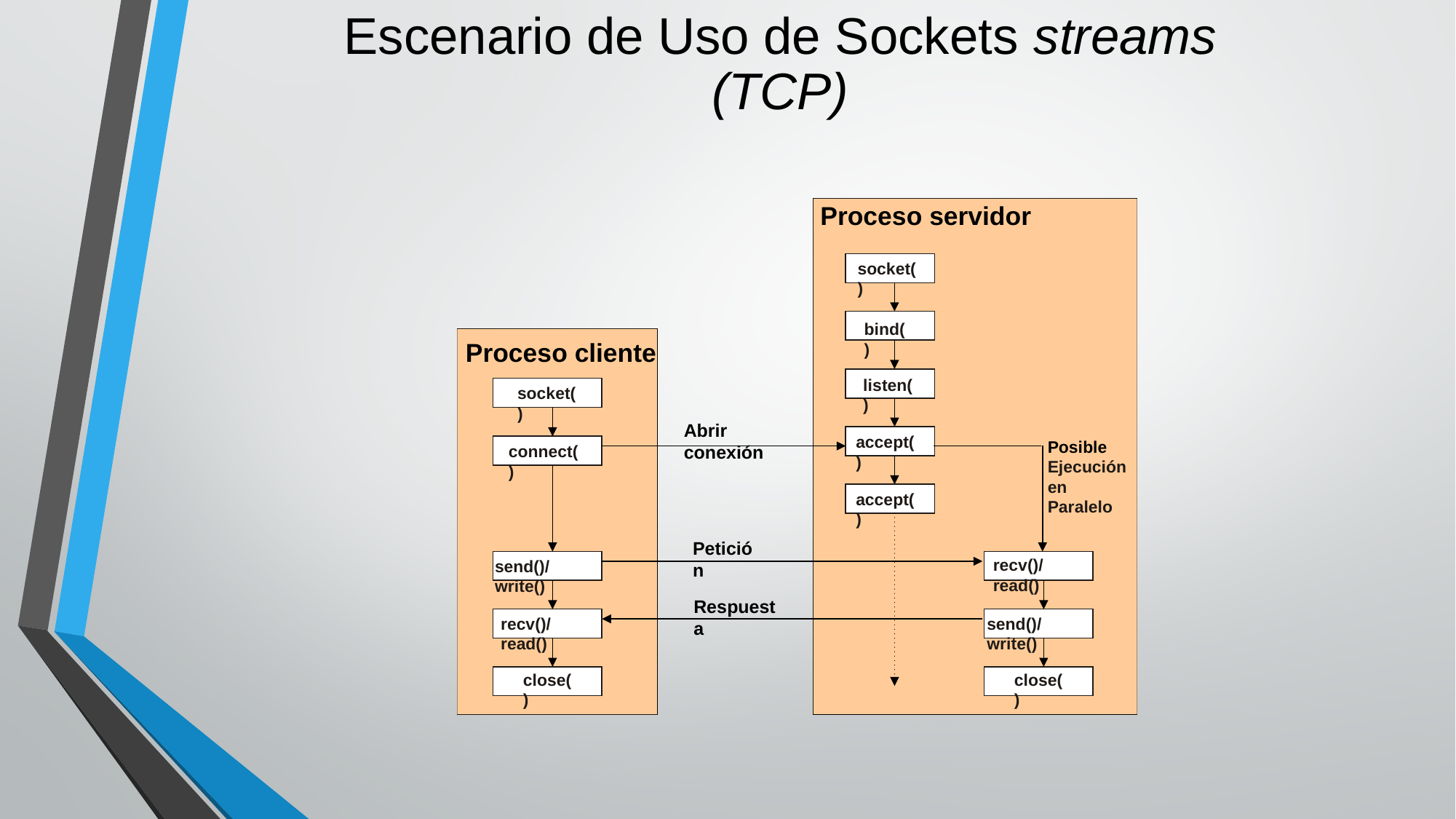

Escenario de Uso de Sockets streams (TCP)

Proceso servidor

socket()

bind()

Proceso cliente

listen()

socket()
Abrir conexión

accept()

Posible
Ejecución
en Paralelo
connect()

accept()
Petición

recv()/read()
send()/write()
Respuesta

recv()/read()
send()/write()

close()
close()